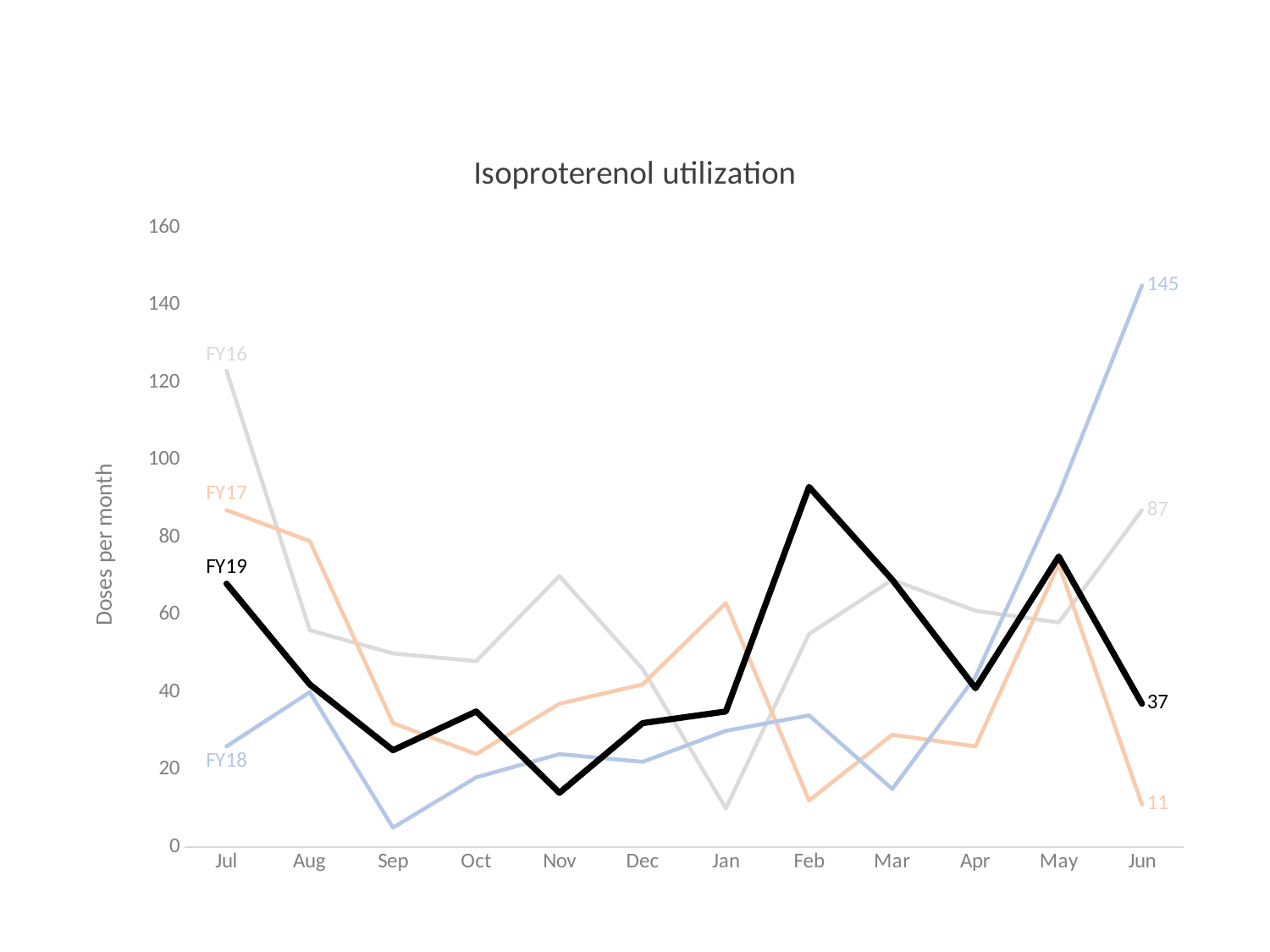

### Chart: Isoproterenol utilization

| Category | FY16 | FY17 | FY18 | FY19 |
|---|---|---|---|---|
| 43647 | 123.0 | 87.0 | 26.0 | 68.0 |
| 43678 | 56.0 | 79.0 | 40.0 | 42.0 |
| 43709 | 50.0 | 32.0 | 5.0 | 25.0 |
| 43739 | 48.0 | 24.0 | 18.0 | 35.0 |
| 43770 | 70.0 | 37.0 | 24.0 | 14.0 |
| 43800 | 46.0 | 42.0 | 22.0 | 32.0 |
| 43831 | 10.0 | 63.0 | 30.0 | 35.0 |
| 43862 | 55.0 | 12.0 | 34.0 | 93.0 |
| 43891 | 69.0 | 29.0 | 15.0 | 69.0 |
| 43922 | 61.0 | 26.0 | 44.0 | 41.0 |
| 43952 | 58.0 | 73.0 | 91.0 | 75.0 |
| 43983 | 87.0 | 11.0 | 145.0 | 37.0 |